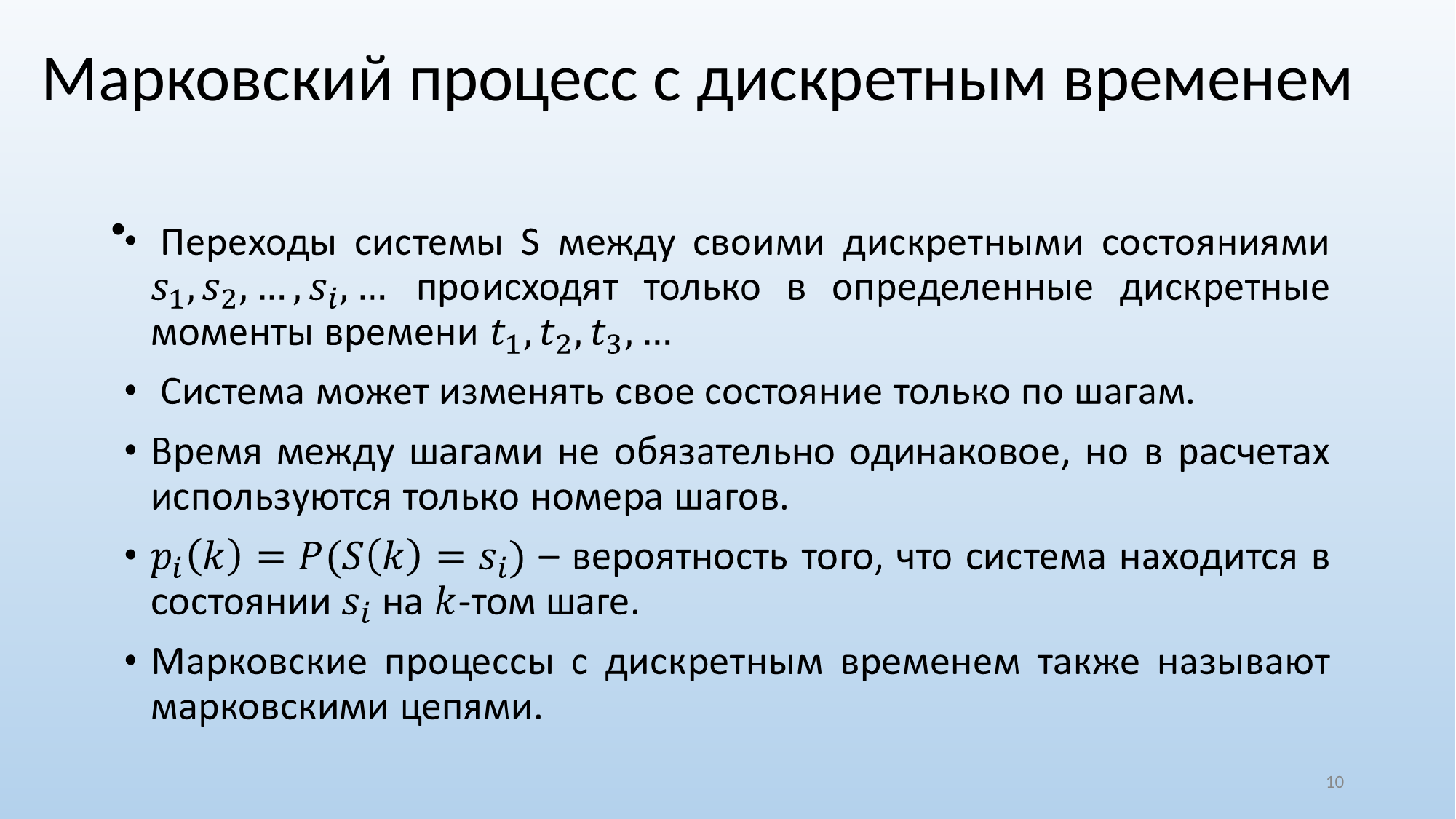

# Марковский процесс с дискретным временем

10